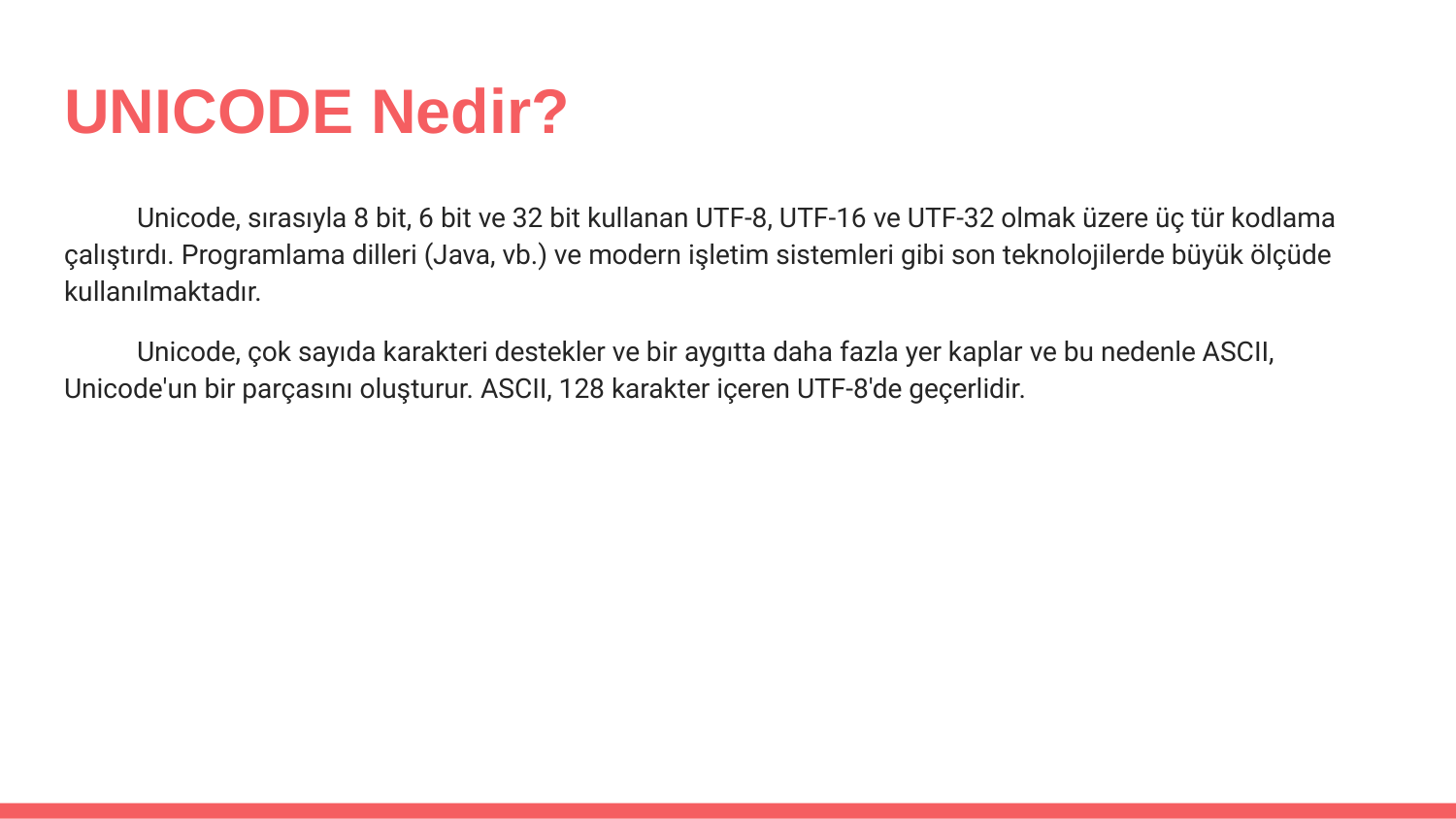

# UNICODE Nedir?
Unicode, sırasıyla 8 bit, 6 bit ve 32 bit kullanan UTF-8, UTF-16 ve UTF-32 olmak üzere üç tür kodlama çalıştırdı. Programlama dilleri (Java, vb.) ve modern işletim sistemleri gibi son teknolojilerde büyük ölçüde kullanılmaktadır.
Unicode, çok sayıda karakteri destekler ve bir aygıtta daha fazla yer kaplar ve bu nedenle ASCII, Unicode'un bir parçasını oluşturur. ASCII, 128 karakter içeren UTF-8'de geçerlidir.